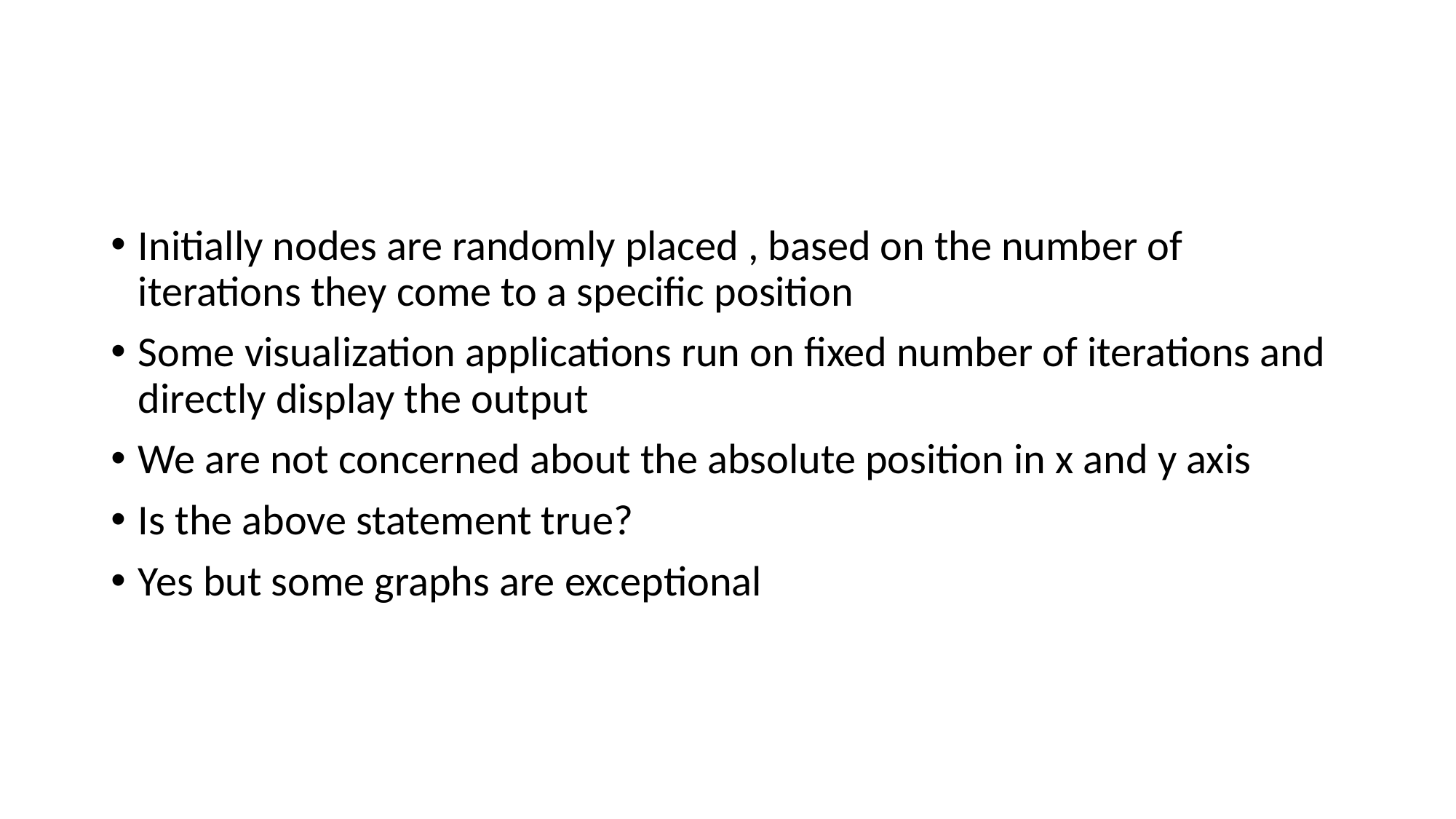

#
Initially nodes are randomly placed , based on the number of iterations they come to a specific position
Some visualization applications run on fixed number of iterations and directly display the output
We are not concerned about the absolute position in x and y axis
Is the above statement true?
Yes but some graphs are exceptional